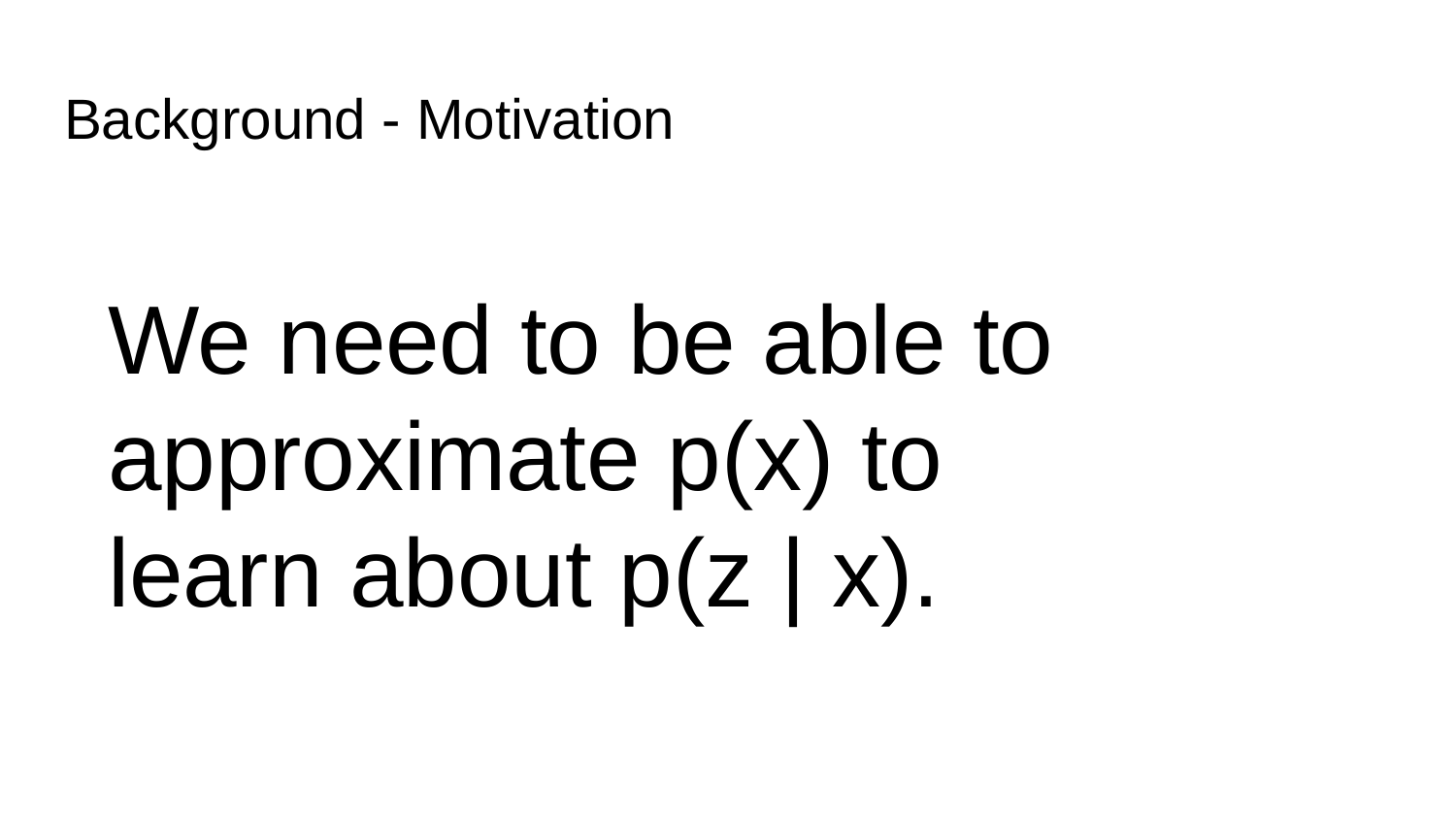

Background - Motivation
# We need to be able to approximate p(x) to learn about p(z | x).